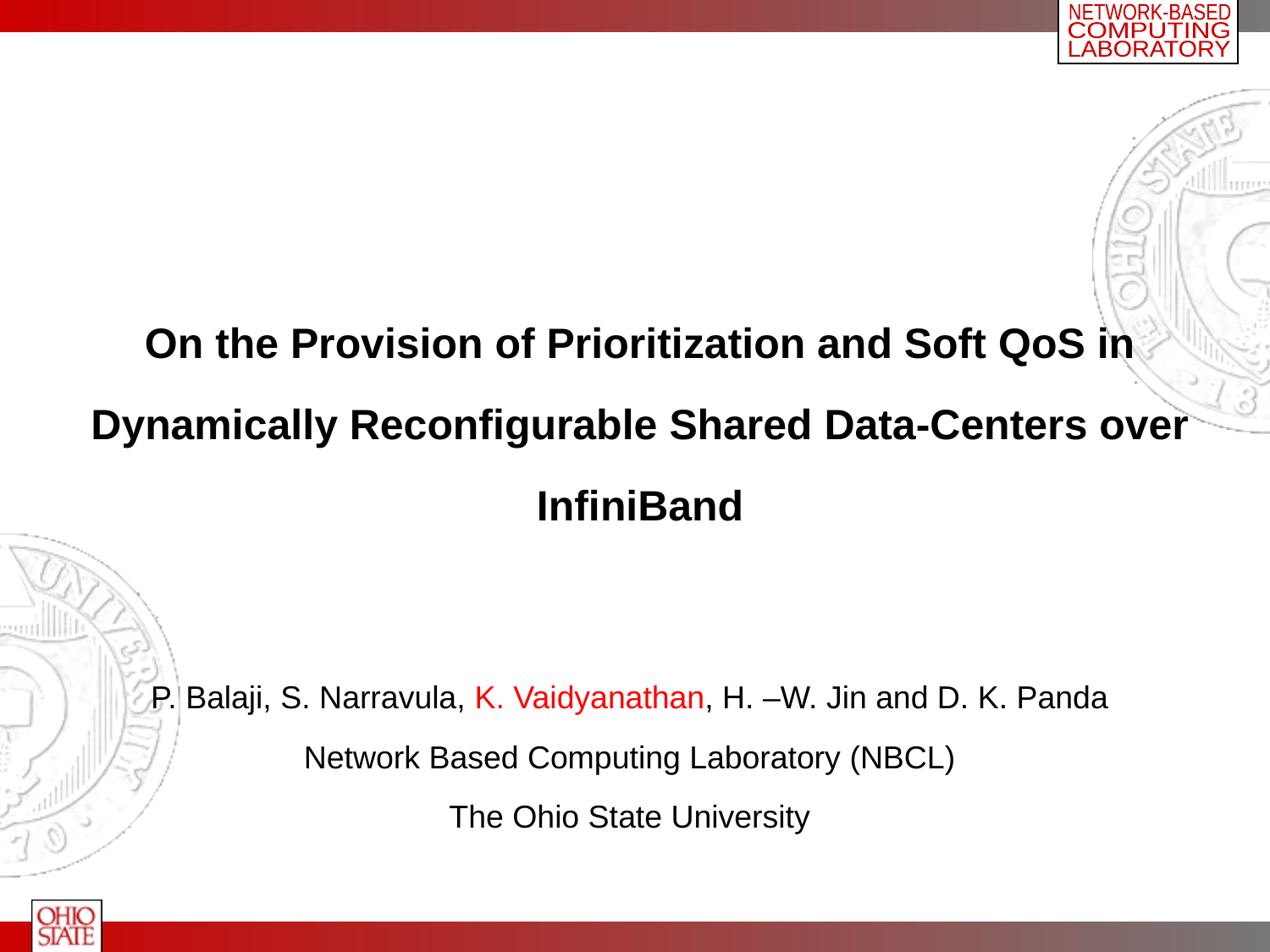

# On the Provision of Prioritization and Soft QoS in Dynamically Reconfigurable Shared Data-Centers over InfiniBand
P. Balaji, S. Narravula, K. Vaidyanathan, H. –W. Jin and D. K. Panda
Network Based Computing Laboratory (NBCL)
The Ohio State University